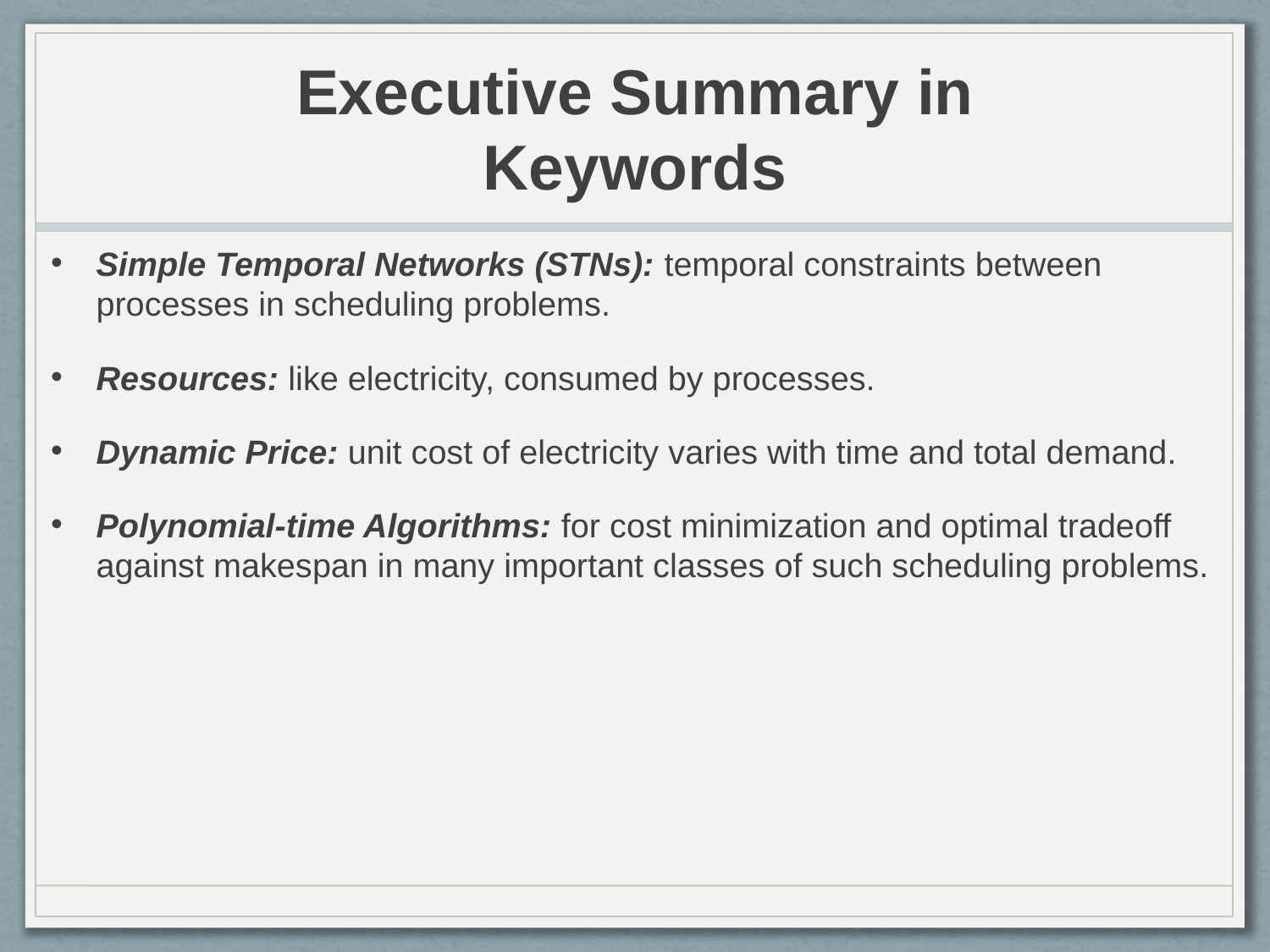

# Executive Summary in Keywords
Simple Temporal Networks (STNs): temporal constraints between processes in scheduling problems.
Resources: like electricity, consumed by processes.
Dynamic Price: unit cost of electricity varies with time and total demand.
Polynomial-time Algorithms: for cost minimization and optimal tradeoff against makespan in many important classes of such scheduling problems.